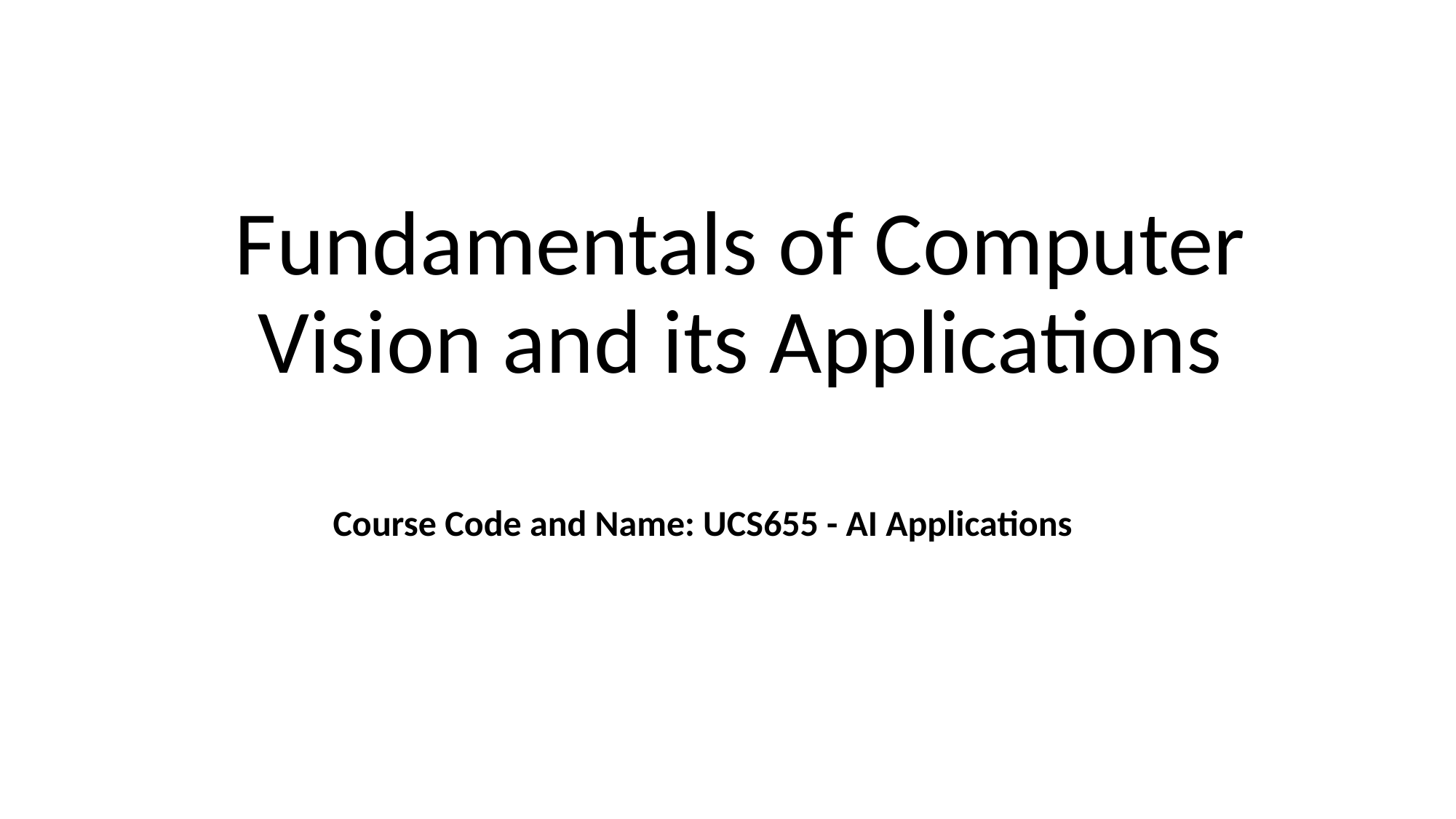

# Fundamentals of Computer Vision and its Applications
Course Code and Name: UCS655 - AI Applications